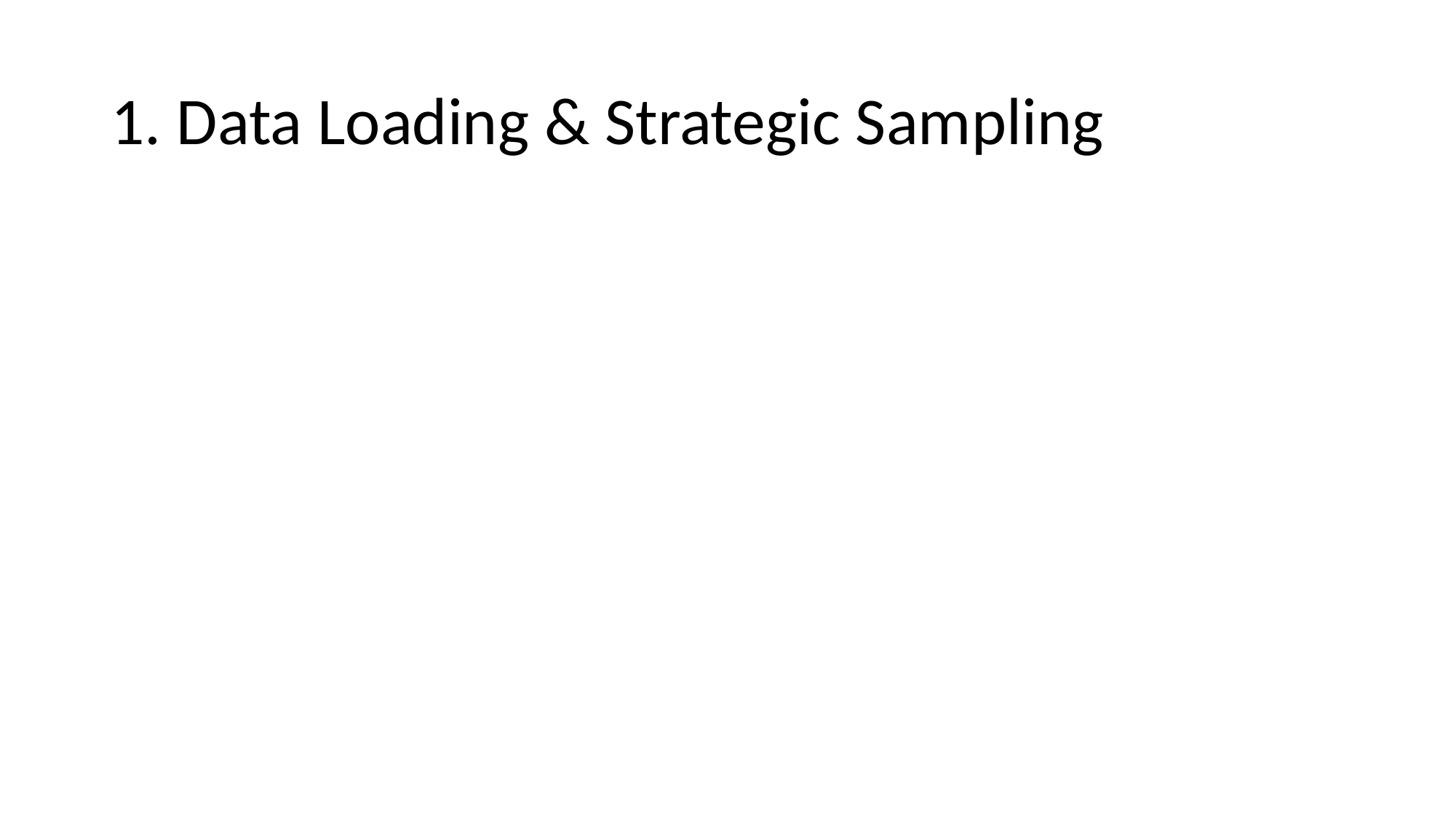

# 1. Data Loading & Strategic Sampling